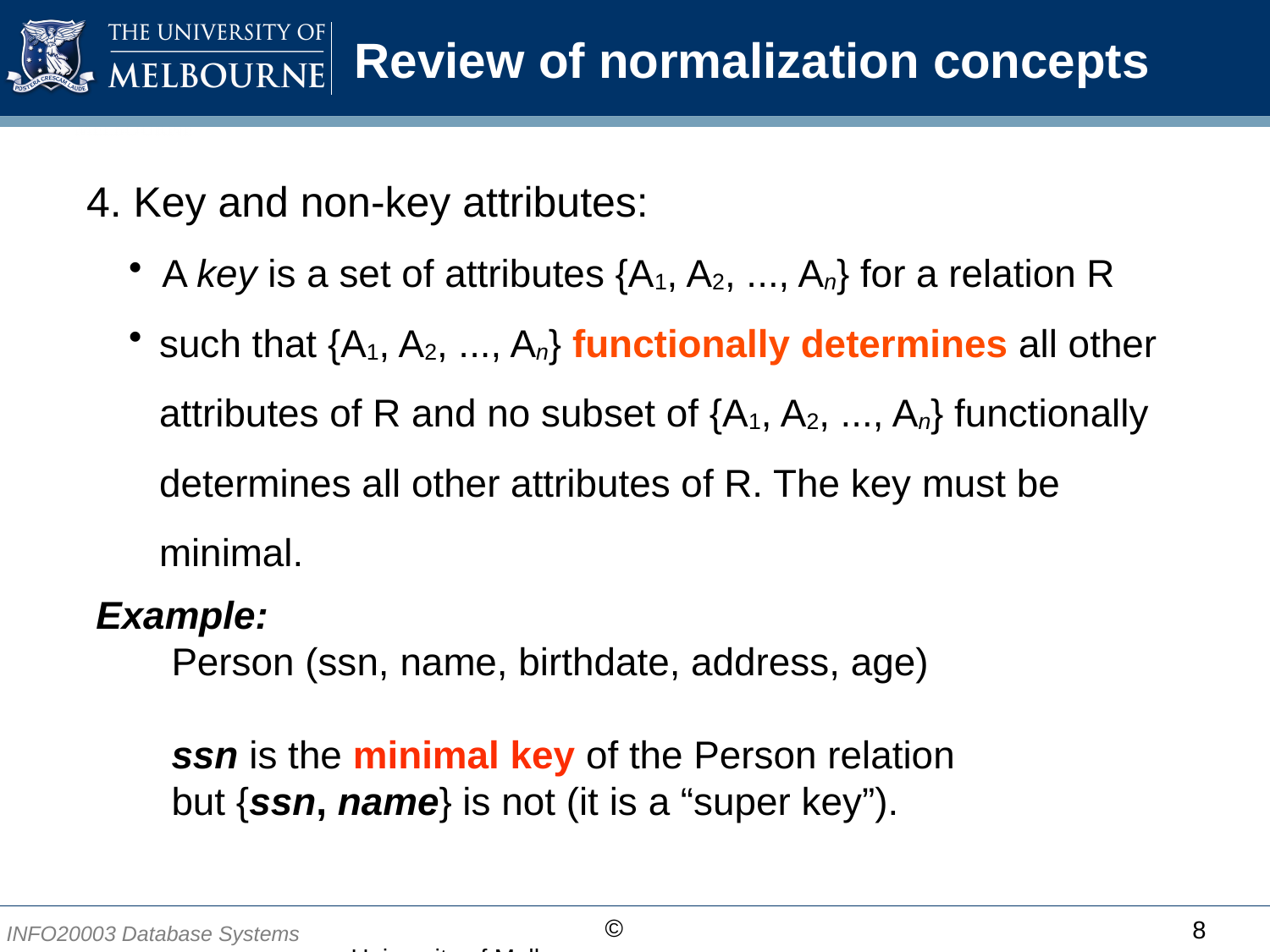

# Review of normalization concepts
4. Key and non-key attributes:
A key is a set of attributes {A1, A2, ..., An} for a relation R
such that {A1, A2, ..., An} functionally determines all other attributes of R and no subset of {A1, A2, ..., An} functionally determines all other attributes of R. The key must be minimal.
Example:
       Person (ssn, name, birthdate, address, age)

       ssn is the minimal key of the Person relation
       but {ssn, name} is not (it is a “super key”).
8